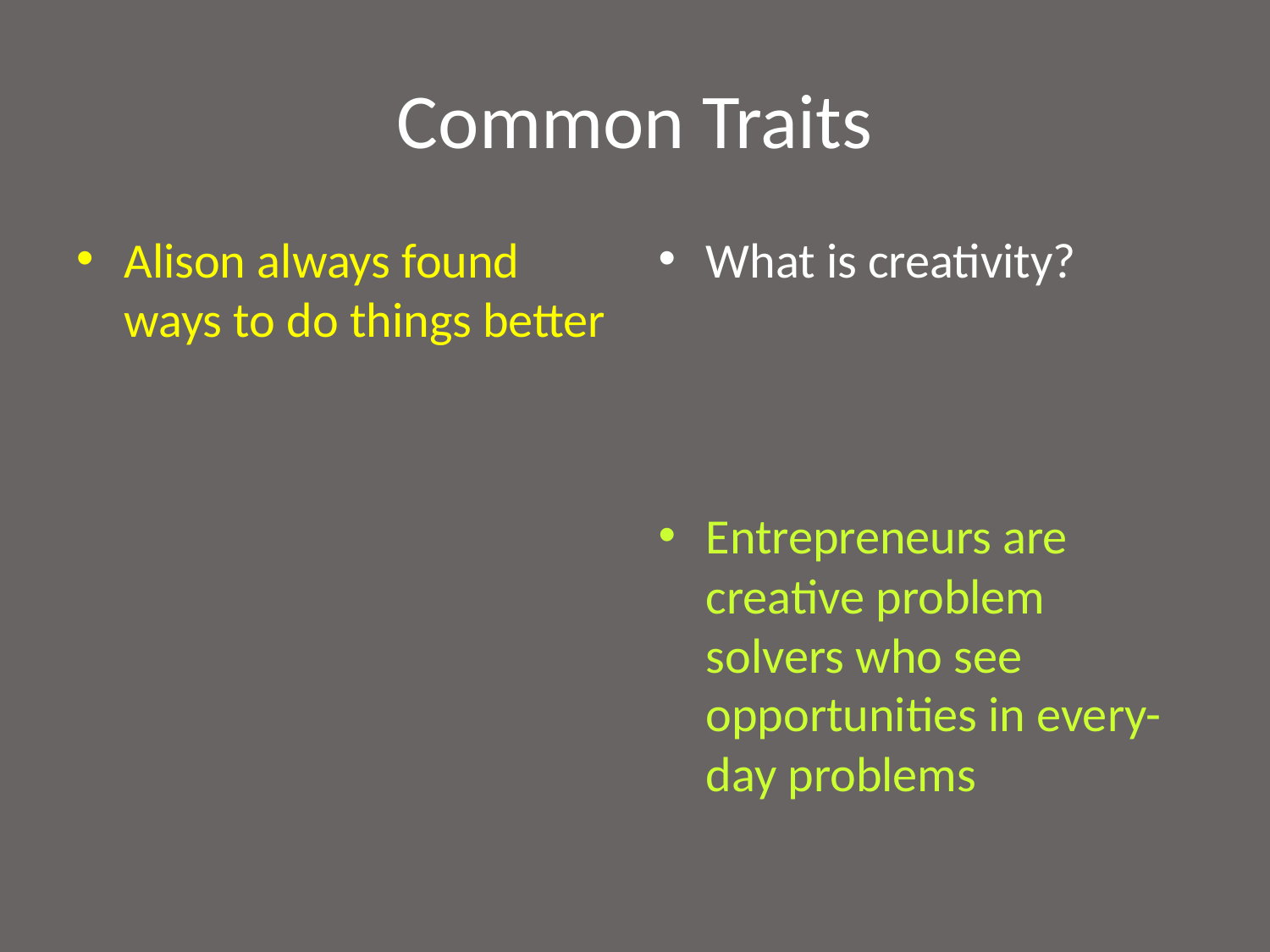

# Common Traits
Alison always found ways to do things better
What is creativity?

Entrepreneurs are creative problem solvers who see opportunities in every-day problems